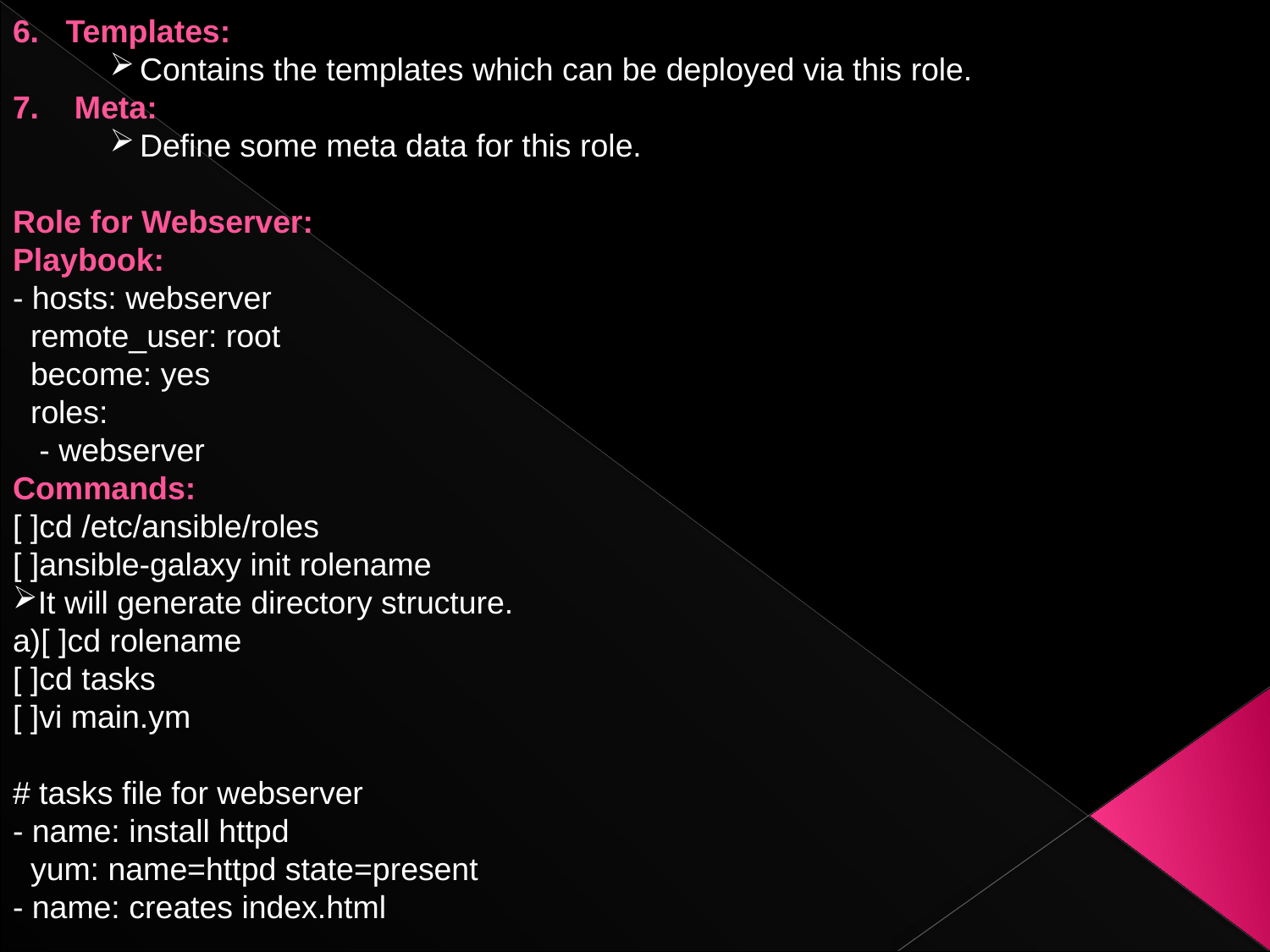

6.   Templates:
Contains the templates which can be deployed via this role.
7.    Meta:
Define some meta data for this role.

Role for Webserver:
Playbook:
- hosts: webserver
  remote_user: root
  become: yes
  roles:
   - webserver
Commands:
[ ]cd /etc/ansible/roles
[ ]ansible-galaxy init rolename
It will generate directory structure.
a)[ ]cd rolename
[ ]cd tasks
[ ]vi main.ym

# tasks file for webserver
- name: install httpd
  yum: name=httpd state=present
- name: creates index.html